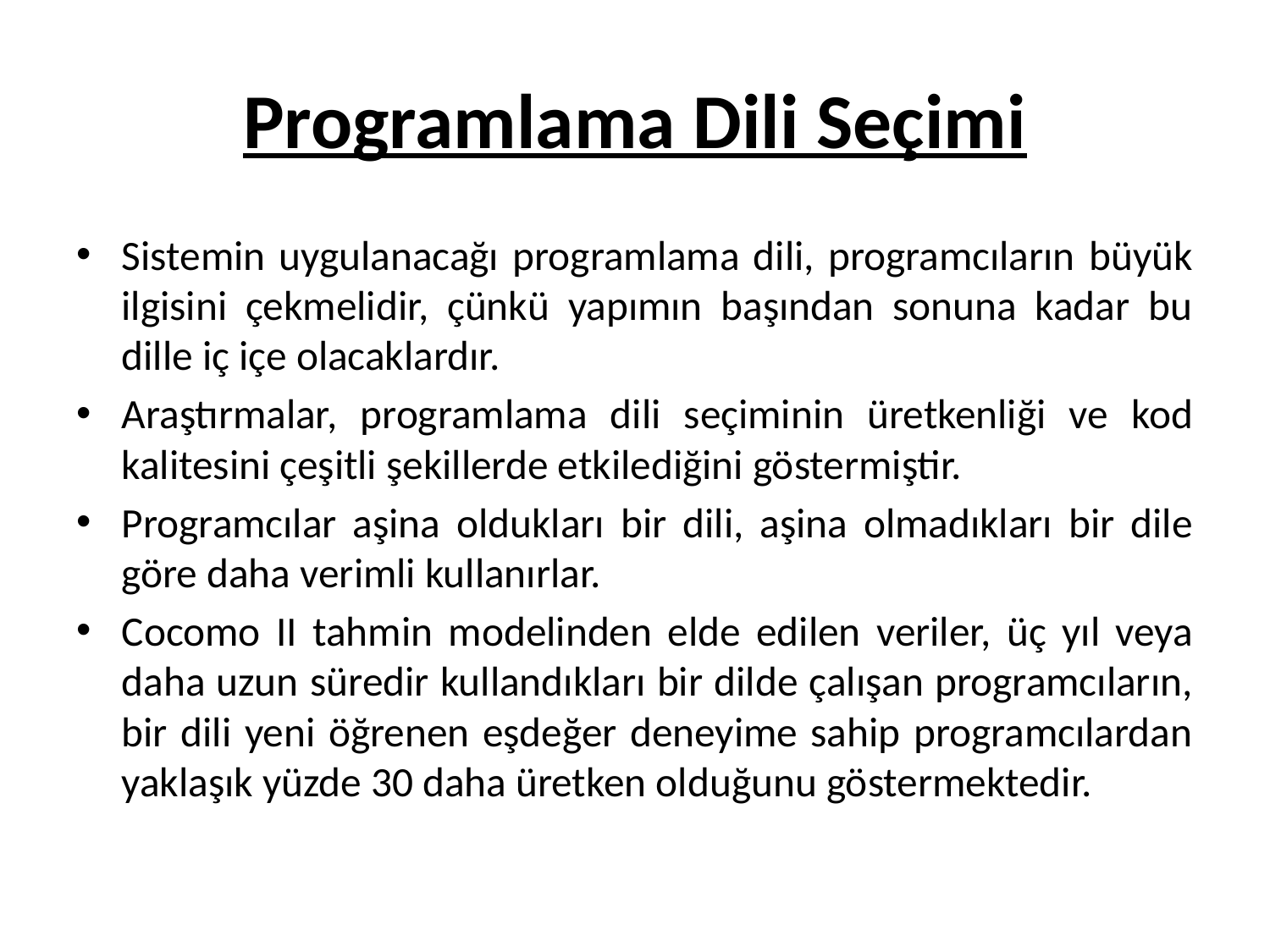

# Programlama Dili Seçimi
Sistemin uygulanacağı programlama dili, programcıların büyük ilgisini çekmelidir, çünkü yapımın başından sonuna kadar bu dille iç içe olacaklardır.
Araştırmalar, programlama dili seçiminin üretkenliği ve kod kalitesini çeşitli şekillerde etkilediğini göstermiştir.
Programcılar aşina oldukları bir dili, aşina olmadıkları bir dile göre daha verimli kullanırlar.
Cocomo II tahmin modelinden elde edilen veriler, üç yıl veya daha uzun süredir kullandıkları bir dilde çalışan programcıların, bir dili yeni öğrenen eşdeğer deneyime sahip programcılardan yaklaşık yüzde 30 daha üretken olduğunu göstermektedir.